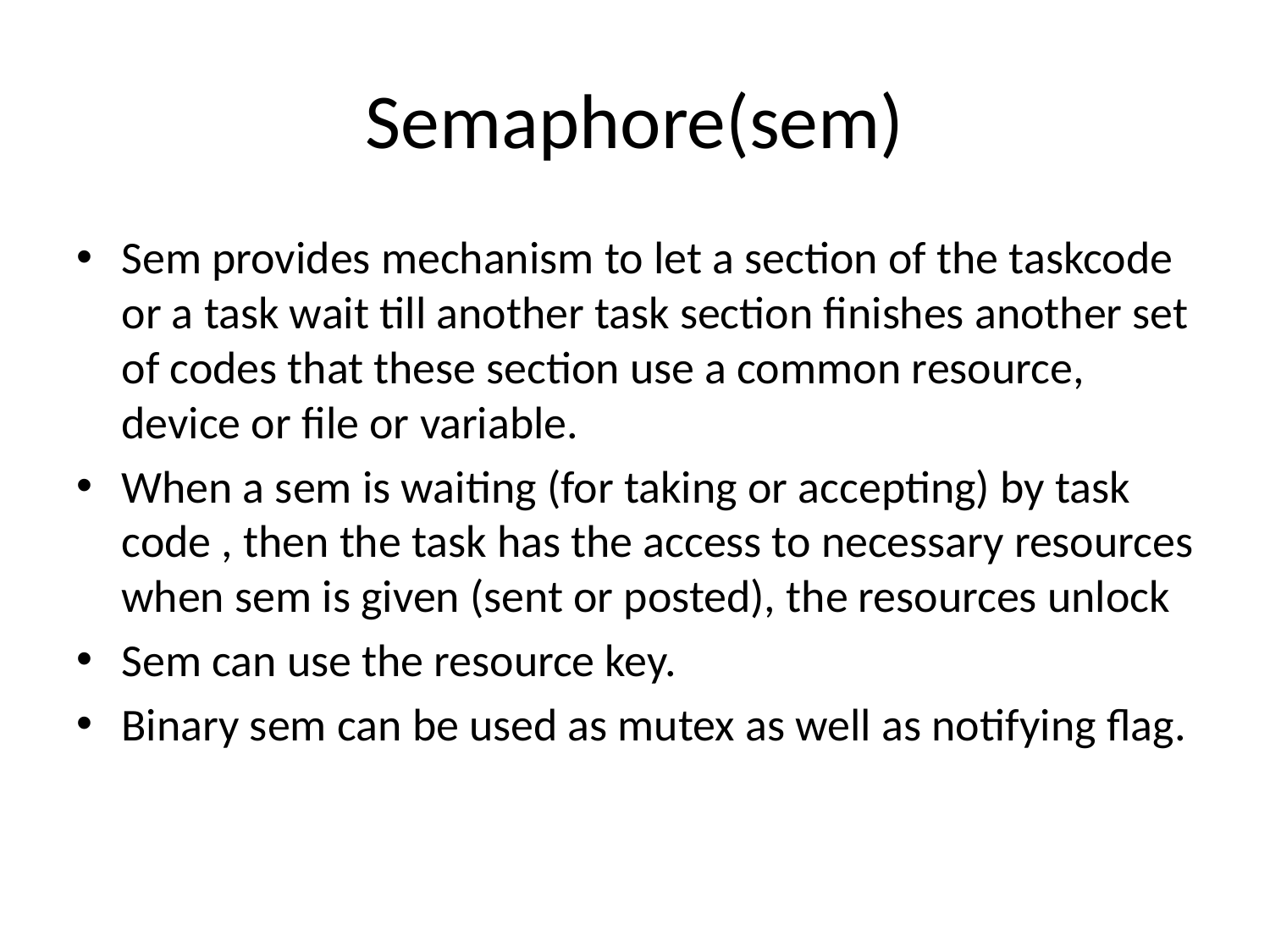

# Semaphore(sem)
Sem provides mechanism to let a section of the taskcode or a task wait till another task section finishes another set of codes that these section use a common resource, device or file or variable.
When a sem is waiting (for taking or accepting) by task code , then the task has the access to necessary resources when sem is given (sent or posted), the resources unlock
Sem can use the resource key.
Binary sem can be used as mutex as well as notifying flag.